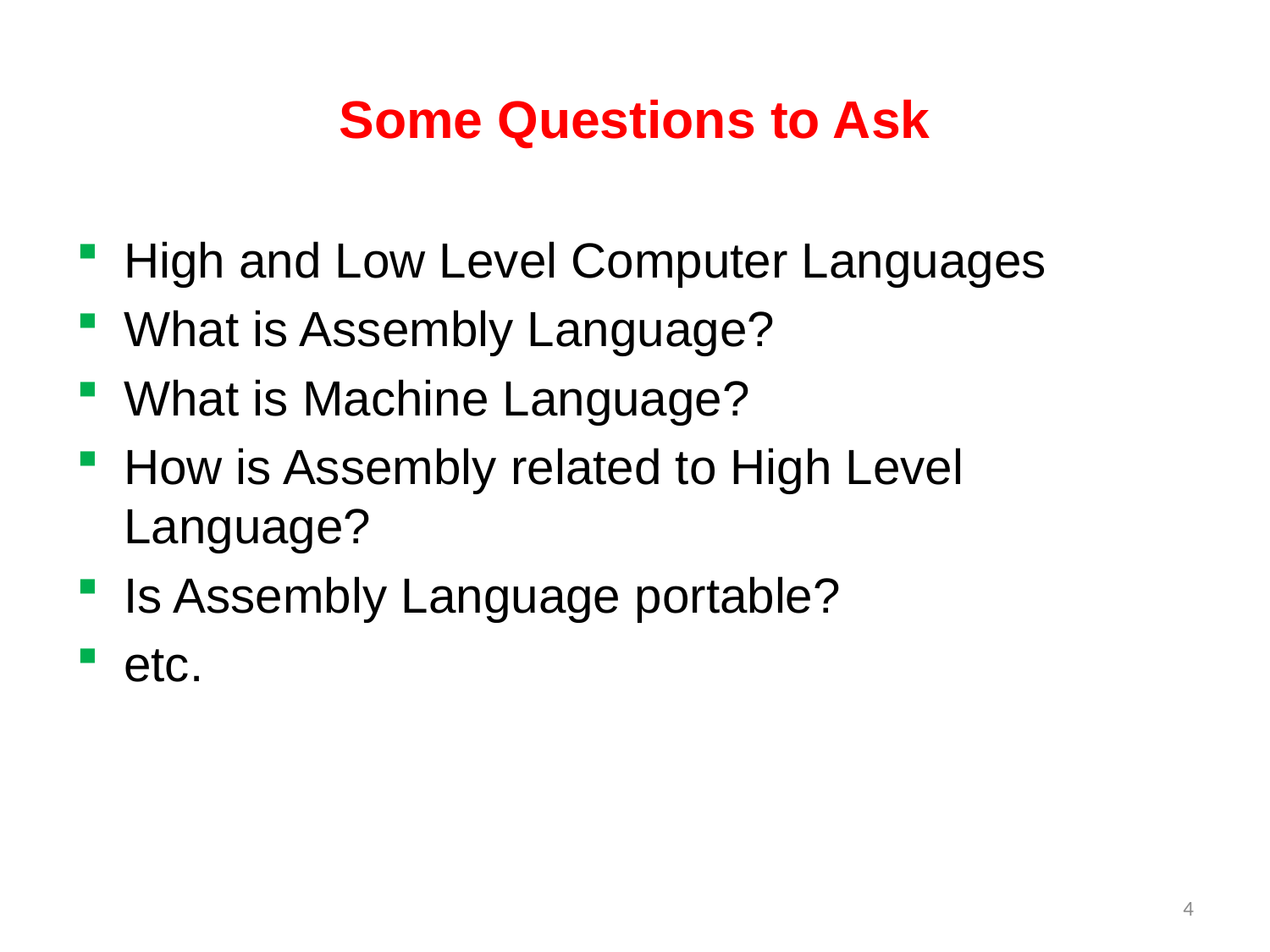

# Some Questions to Ask
High and Low Level Computer Languages
What is Assembly Language?
What is Machine Language?
How is Assembly related to High Level Language?
Is Assembly Language portable?
etc.
4